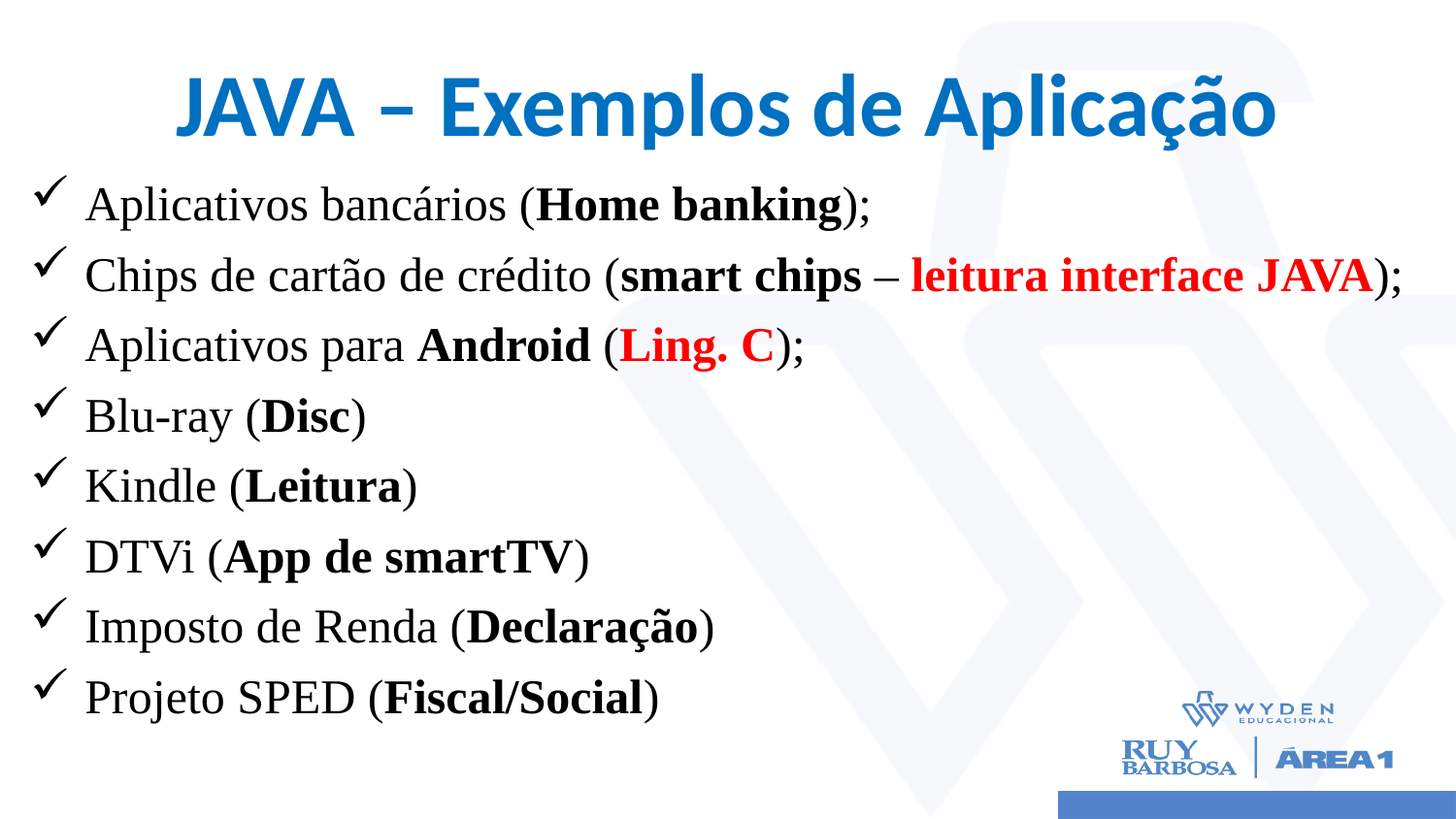

# JAVA – Exemplos de Aplicação
Aplicativos bancários (Home banking);
Chips de cartão de crédito (smart chips – leitura interface JAVA);
Aplicativos para Android (Ling. C);
Blu-ray (Disc)
Kindle (Leitura)
DTVi (App de smartTV)
Imposto de Renda (Declaração)
Projeto SPED (Fiscal/Social)